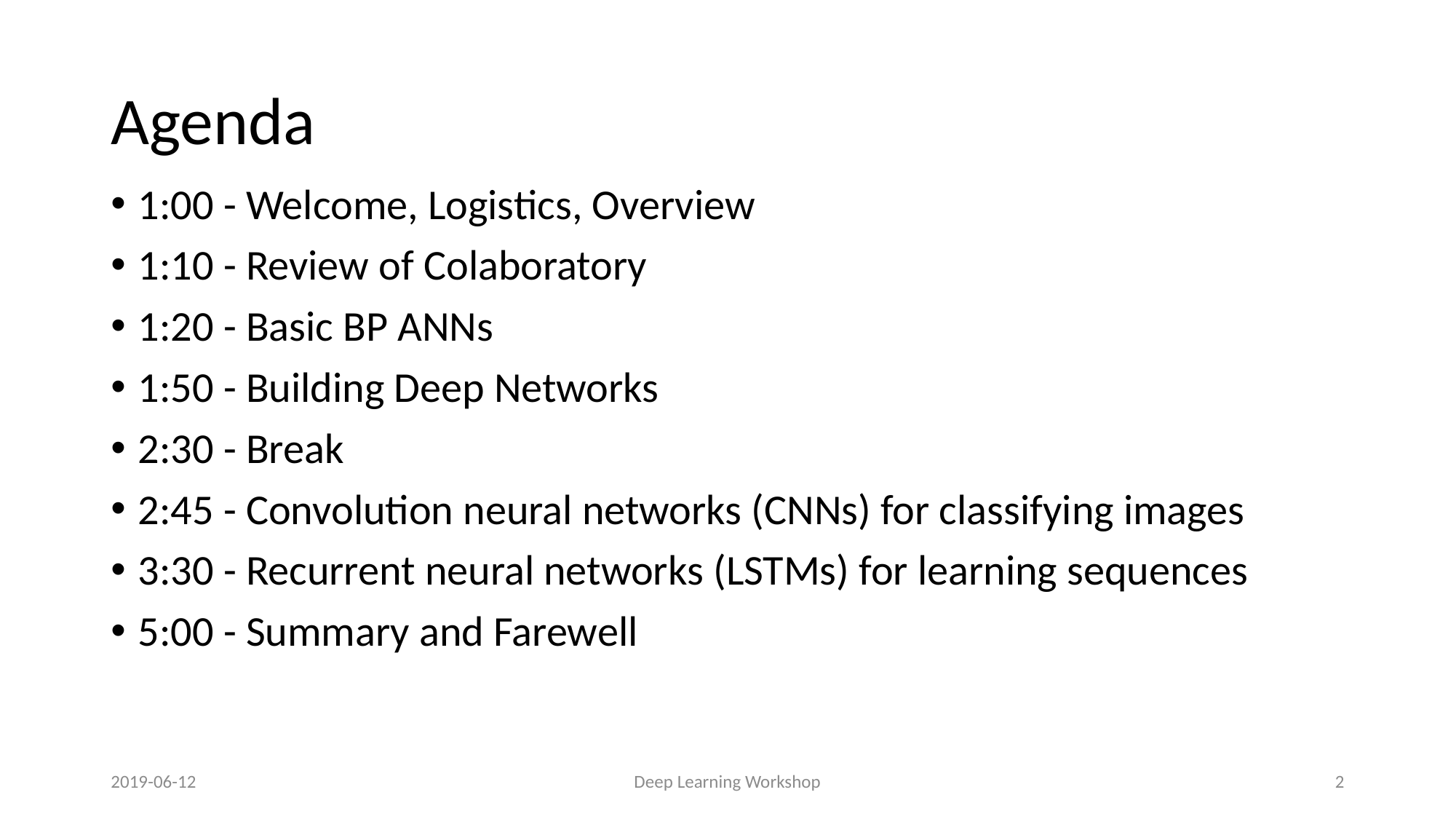

# Agenda
1:00 - Welcome, Logistics, Overview
1:10 - Review of Colaboratory
1:20 - Basic BP ANNs
1:50 - Building Deep Networks
2:30 - Break
2:45 - Convolution neural networks (CNNs) for classifying images
3:30 - Recurrent neural networks (LSTMs) for learning sequences
5:00 - Summary and Farewell

2019-06-12
Deep Learning Workshop
2